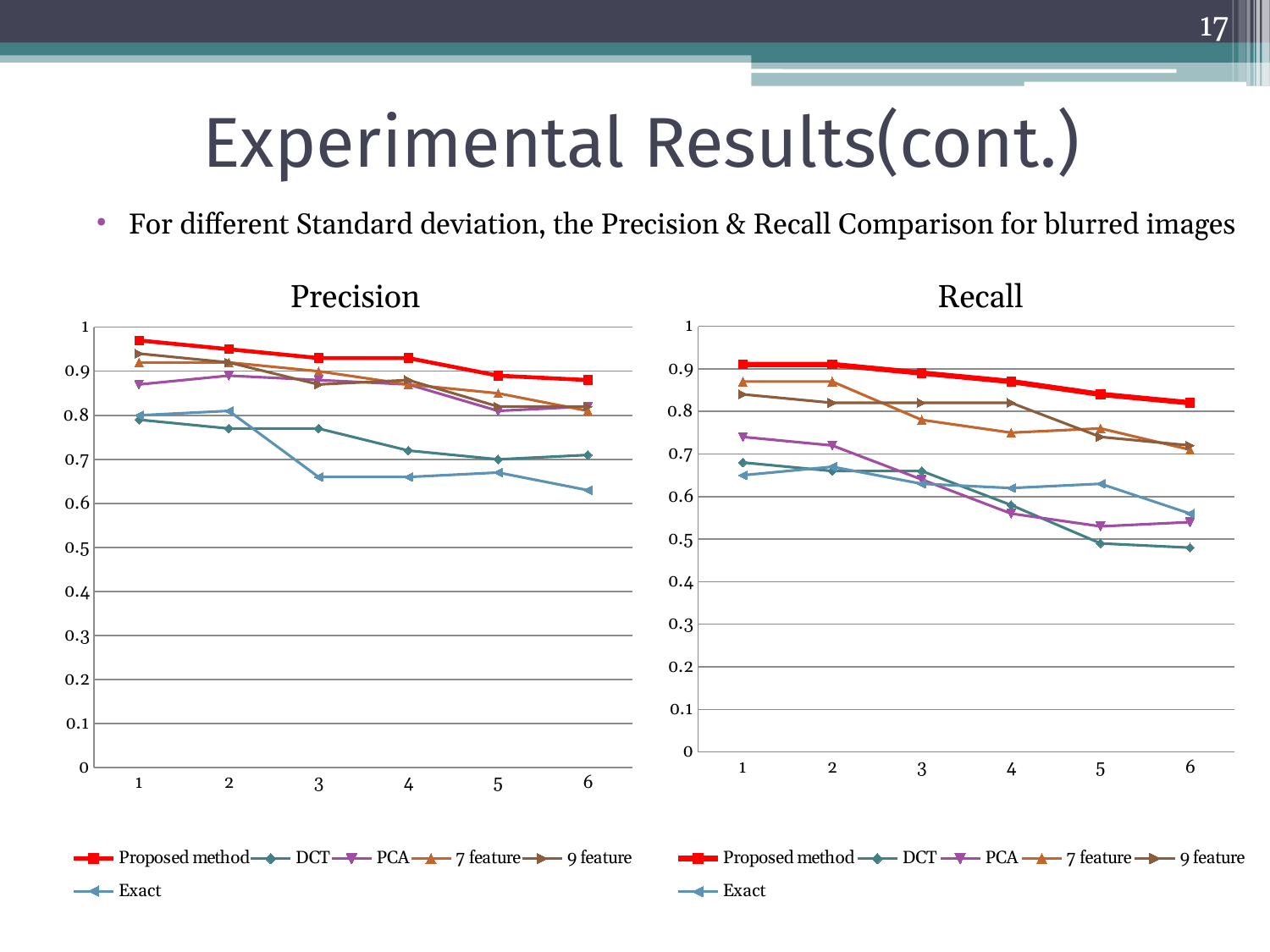

17
# Experimental Results(cont.)
For different Standard deviation, the Precision & Recall Comparison for blurred images

Precision
Recall

### Chart

| Category | Proposed method | DCT | PCA | 7 feature | 9 feature | Exact |
|---|---|---|---|---|---|---|
| 1 | 0.91 | 0.68 | 0.74 | 0.87 | 0.84 | 0.65 |
| 2 | 0.91 | 0.66 | 0.72 | 0.87 | 0.82 | 0.67 |
| 3 | 0.89 | 0.66 | 0.64 | 0.78 | 0.82 | 0.63 |
| 4 | 0.87 | 0.58 | 0.56 | 0.75 | 0.82 | 0.62 |
| 5 | 0.84 | 0.49 | 0.53 | 0.76 | 0.74 | 0.63 |
| 6 | 0.82 | 0.48 | 0.54 | 0.71 | 0.72 | 0.56 |

### Chart

| Category | Proposed method | DCT | PCA | 7 feature | 9 feature | Exact |
|---|---|---|---|---|---|---|
| 1 | 0.97 | 0.79 | 0.87 | 0.92 | 0.94 | 0.8 |
| 2 | 0.95 | 0.77 | 0.89 | 0.92 | 0.92 | 0.81 |
| 3 | 0.93 | 0.77 | 0.88 | 0.9 | 0.87 | 0.66 |
| 4 | 0.93 | 0.72 | 0.87 | 0.87 | 0.88 | 0.66 |
| 5 | 0.89 | 0.7 | 0.81 | 0.85 | 0.82 | 0.67 |
| 6 | 0.88 | 0.71 | 0.82 | 0.81 | 0.82 | 0.63 |